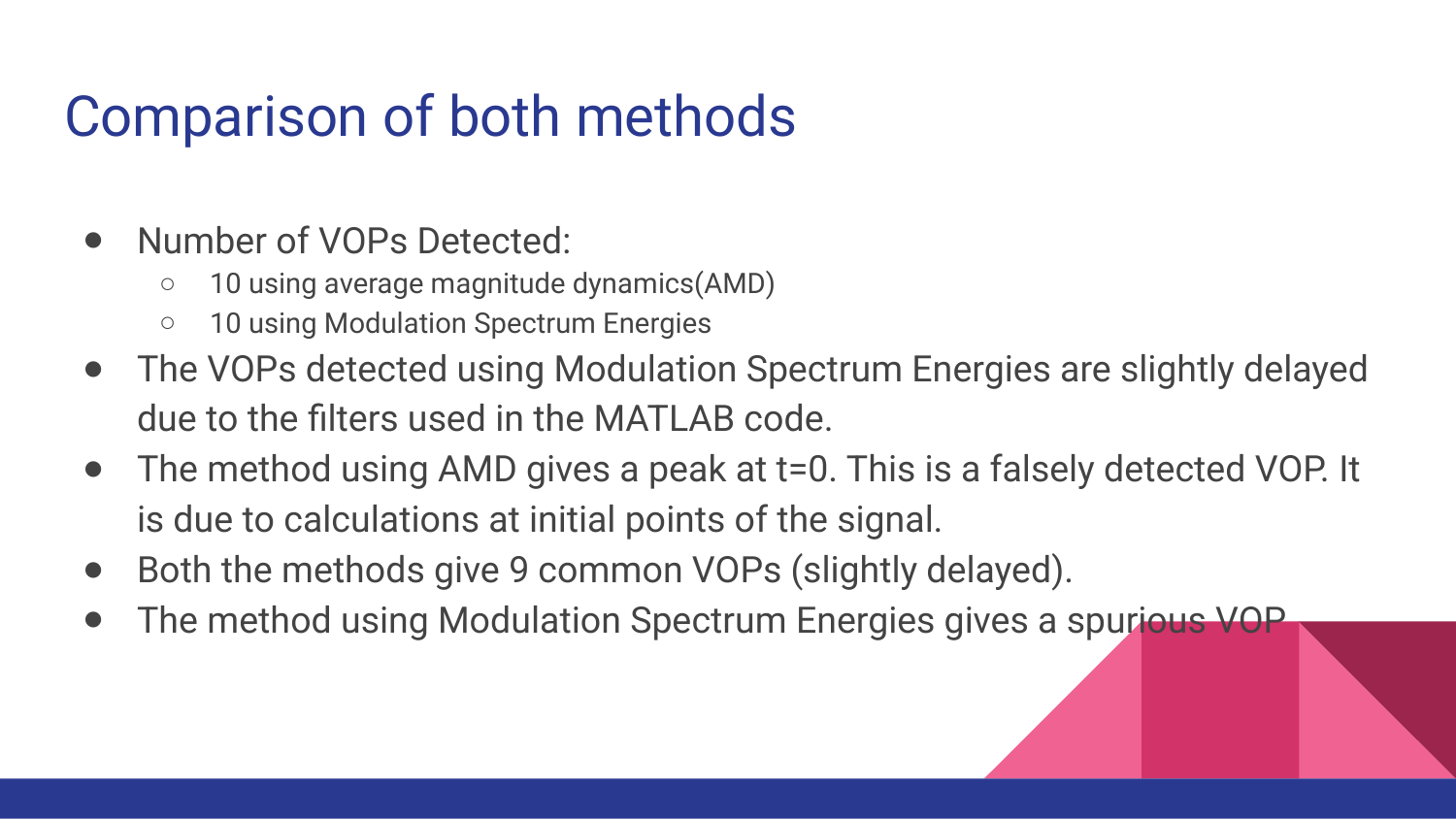

# Comparison of both methods
Number of VOPs Detected:
10 using average magnitude dynamics(AMD)
10 using Modulation Spectrum Energies
The VOPs detected using Modulation Spectrum Energies are slightly delayed due to the filters used in the MATLAB code.
The method using AMD gives a peak at t=0. This is a falsely detected VOP. It is due to calculations at initial points of the signal.
Both the methods give 9 common VOPs (slightly delayed).
The method using Modulation Spectrum Energies gives a spurious VOP